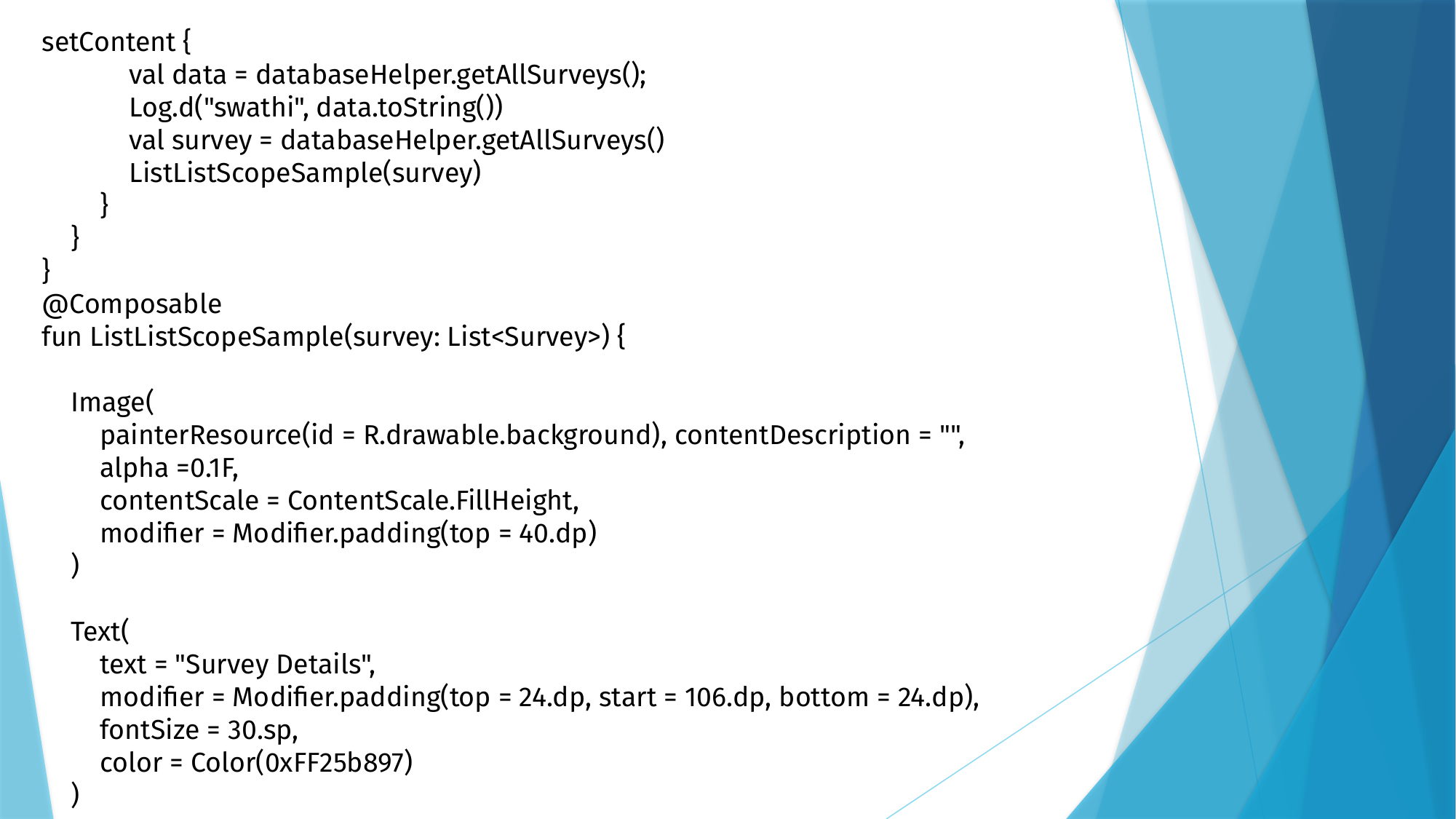

setContent {
            val data = databaseHelper.getAllSurveys();
            Log.d("swathi", data.toString())
            val survey = databaseHelper.getAllSurveys()
            ListListScopeSample(survey)
        }
    }
}
@Composable
fun ListListScopeSample(survey: List<Survey>) {

    Image(
        painterResource(id = R.drawable.background), contentDescription = "",
        alpha =0.1F,
        contentScale = ContentScale.FillHeight,
        modifier = Modifier.padding(top = 40.dp)
    )

    Text(
        text = "Survey Details",
        modifier = Modifier.padding(top = 24.dp, start = 106.dp, bottom = 24.dp),
        fontSize = 30.sp,
        color = Color(0xFF25b897)
    )